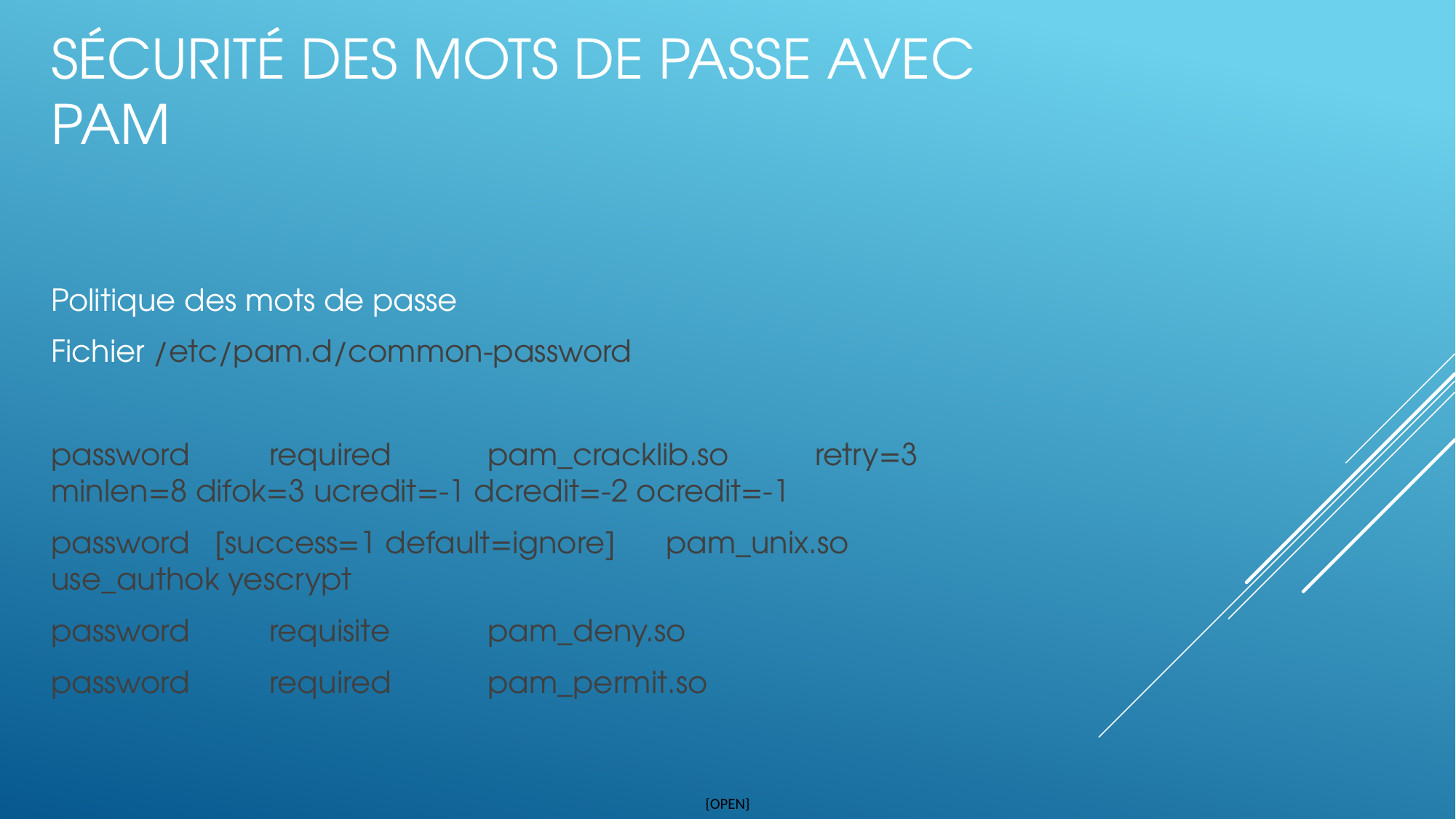

# Sécurité des mots de passe avec PAM
Politique des mots de passe
Fichier /etc/pam.d/common-password

password	required	pam_cracklib.so 	retry=3 minlen=8 difok=3 ucredit=-1 dcredit=-2 ocredit=-1
password   [success=1 default=ignore]      pam_unix.so 	use_authok yescrypt
password	requisite	pam_deny.so
password	required	pam_permit.so